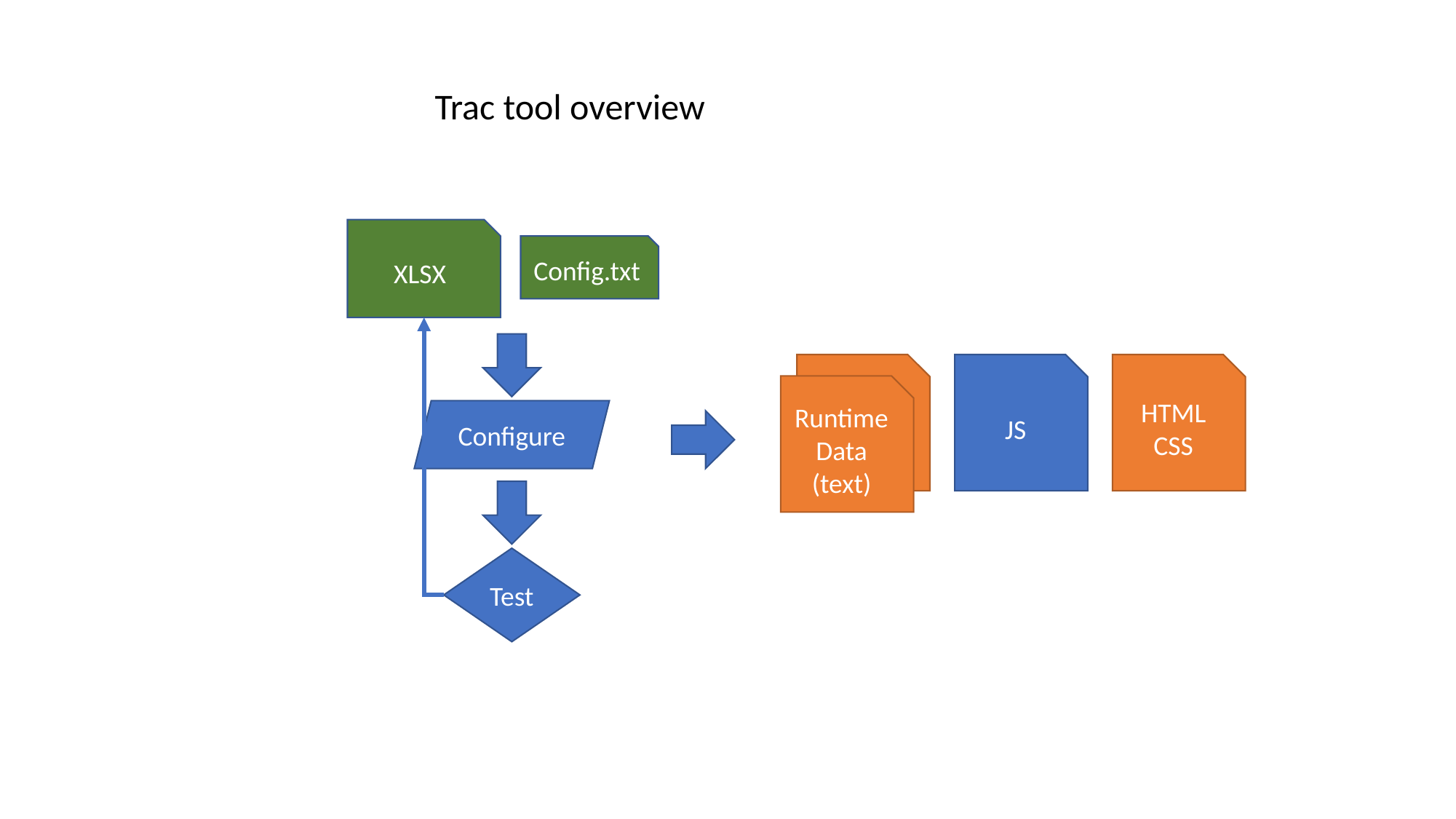

Trac tool overview
XLSX
Config.txt

HTML
CSS
Runtime
Data
(text)
JS
Runtime
Data
(text)
Configure

Test